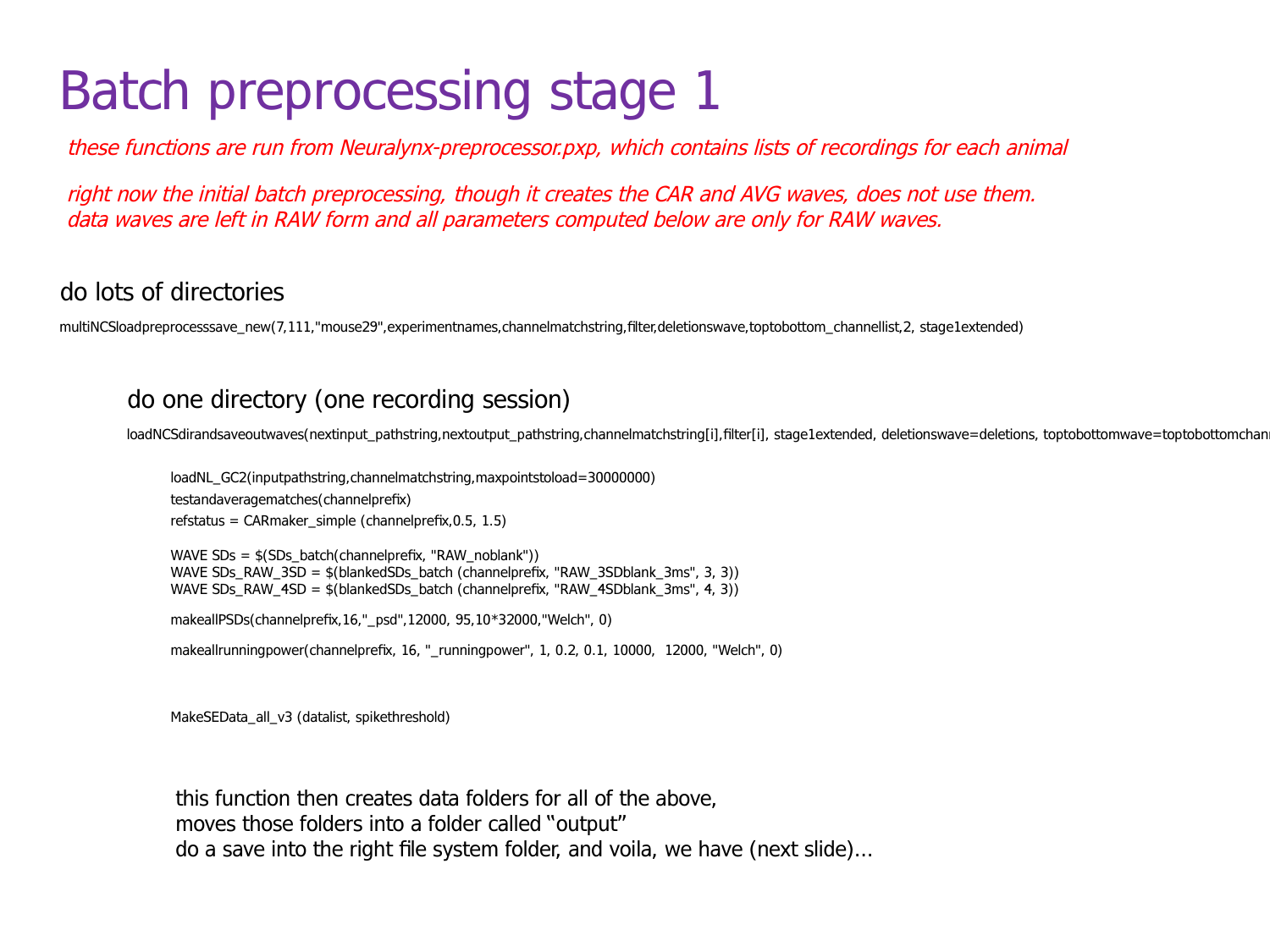

# Batch preprocessing stage 1
these functions are run from Neuralynx-preprocessor.pxp, which contains lists of recordings for each animal
right now the initial batch preprocessing, though it creates the CAR and AVG waves, does not use them.
data waves are left in RAW form and all parameters computed below are only for RAW waves.
do lots of directories
multiNCSloadpreprocesssave_new(7,111,"mouse29",experimentnames,channelmatchstring,filter,deletionswave,toptobottom_channellist,2, stage1extended)
do one directory (one recording session)
loadNCSdirandsaveoutwaves(nextinput_pathstring,nextoutput_pathstring,channelmatchstring[i],filter[i], stage1extended, deletionswave=deletions, toptobottomwave=toptobottomchannels)
loadNL_GC2(inputpathstring,channelmatchstring,maxpointstoload=30000000)
testandaveragematches(channelprefix)
refstatus = CARmaker_simple (channelprefix,0.5, 1.5)
WAVE SDs = $(SDs_batch(channelprefix, "RAW_noblank"))
WAVE SDs_RAW_3SD = $(blankedSDs_batch (channelprefix, "RAW_3SDblank_3ms", 3, 3))
WAVE SDs_RAW_4SD = $(blankedSDs_batch (channelprefix, "RAW_4SDblank_3ms", 4, 3))
makeallPSDs(channelprefix,16,"_psd",12000, 95,10*32000,"Welch", 0)
makeallrunningpower(channelprefix, 16, "_runningpower", 1, 0.2, 0.1, 10000,  12000, "Welch", 0)
MakeSEData_all_v3 (datalist, spikethreshold)
this function then creates data folders for all of the above,
moves those folders into a folder called “output”
do a save into the right file system folder, and voila, we have (next slide)...